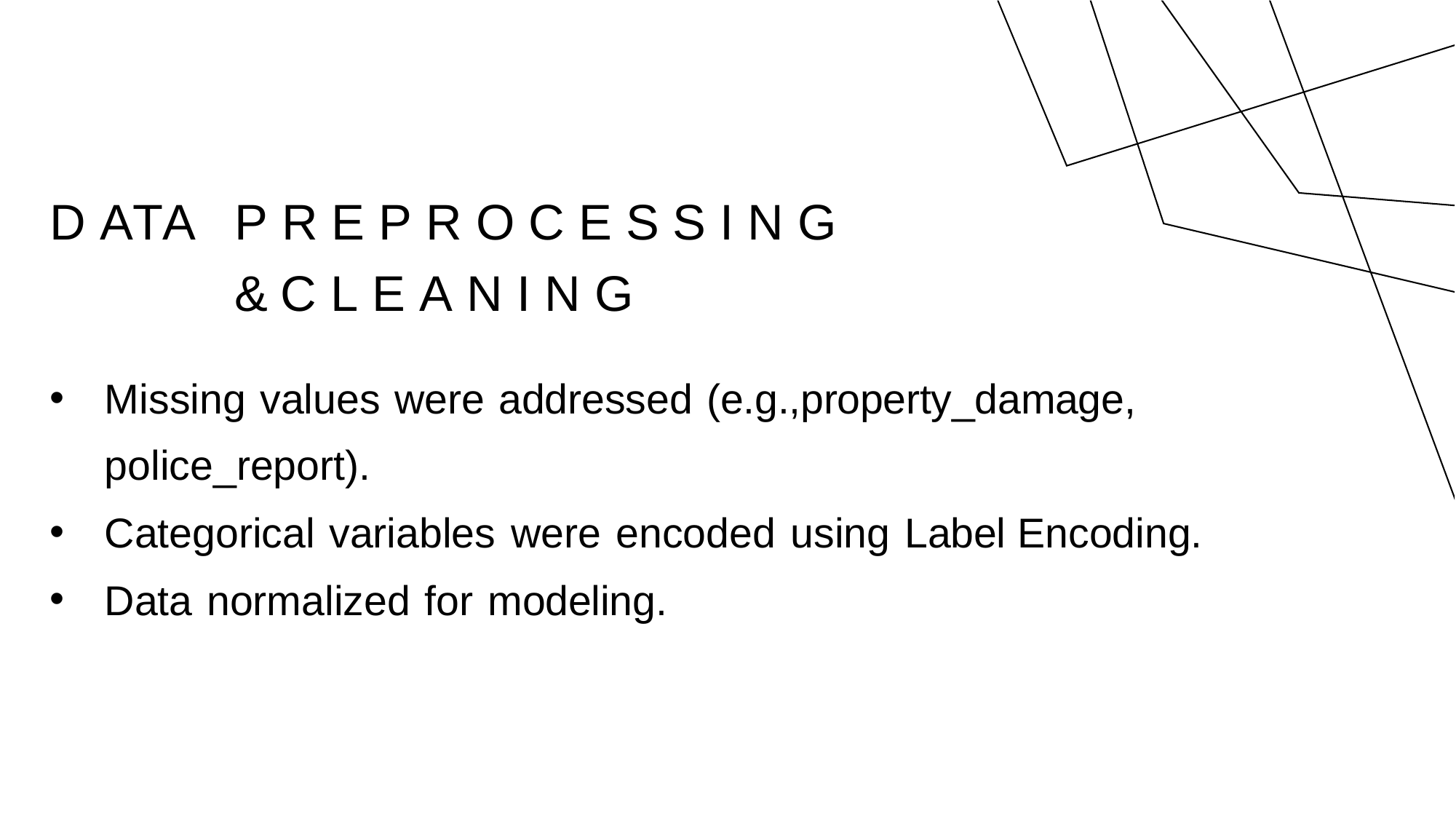

# D ATA	P R E P R O C E S S I N G	& C L E A N I N G
Missing values were addressed (e.g.,property_damage, police_report).
Categorical variables were encoded using Label Encoding.
Data normalized for modeling.